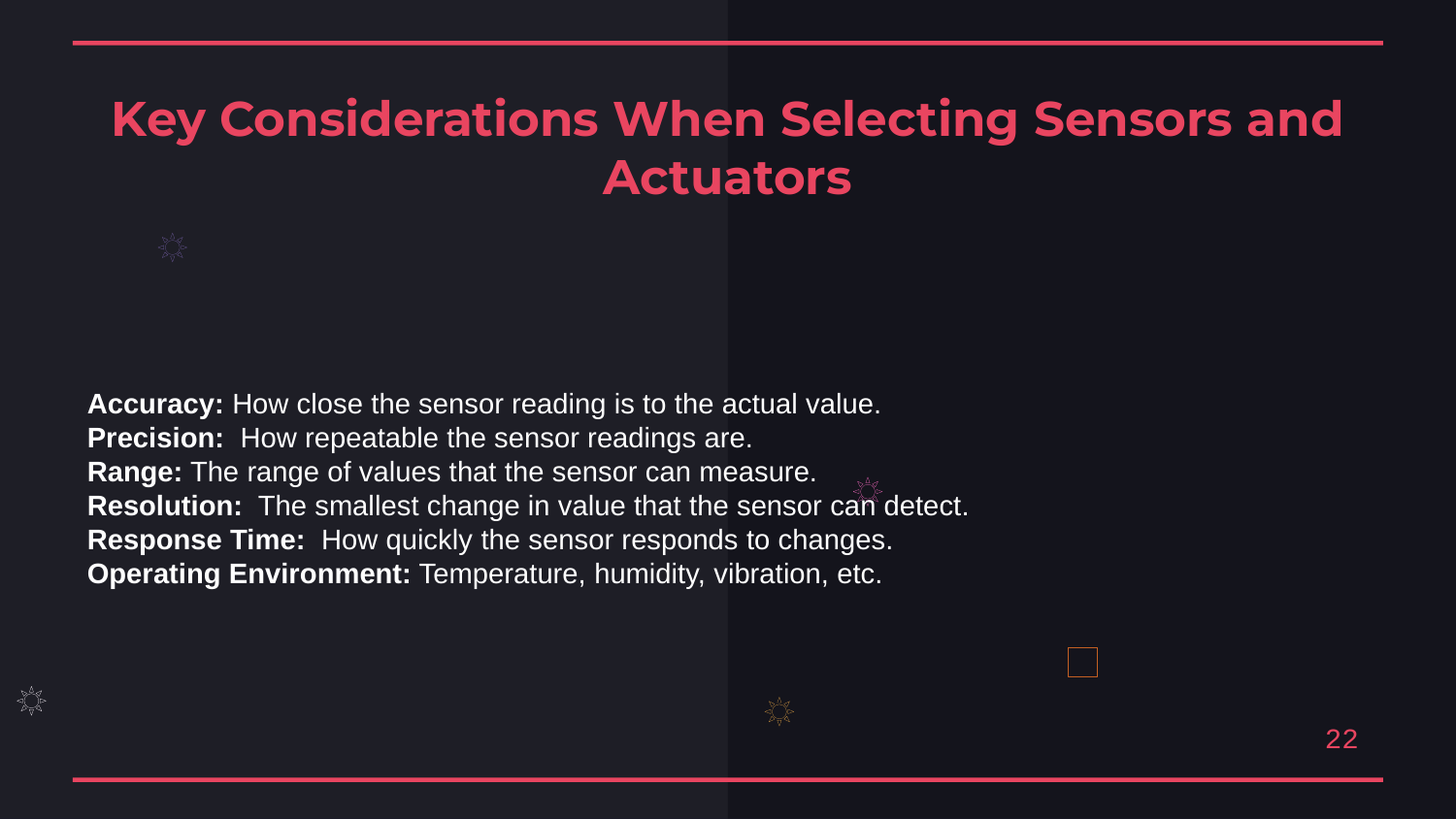

Key Considerations When Selecting Sensors and Actuators

Accuracy: How close the sensor reading is to the actual value.
Precision:  How repeatable the sensor readings are.
Range: The range of values that the sensor can measure.
Resolution:  The smallest change in value that the sensor can detect.
Response Time:  How quickly the sensor responds to changes.
Operating Environment: Temperature, humidity, vibration, etc.

22